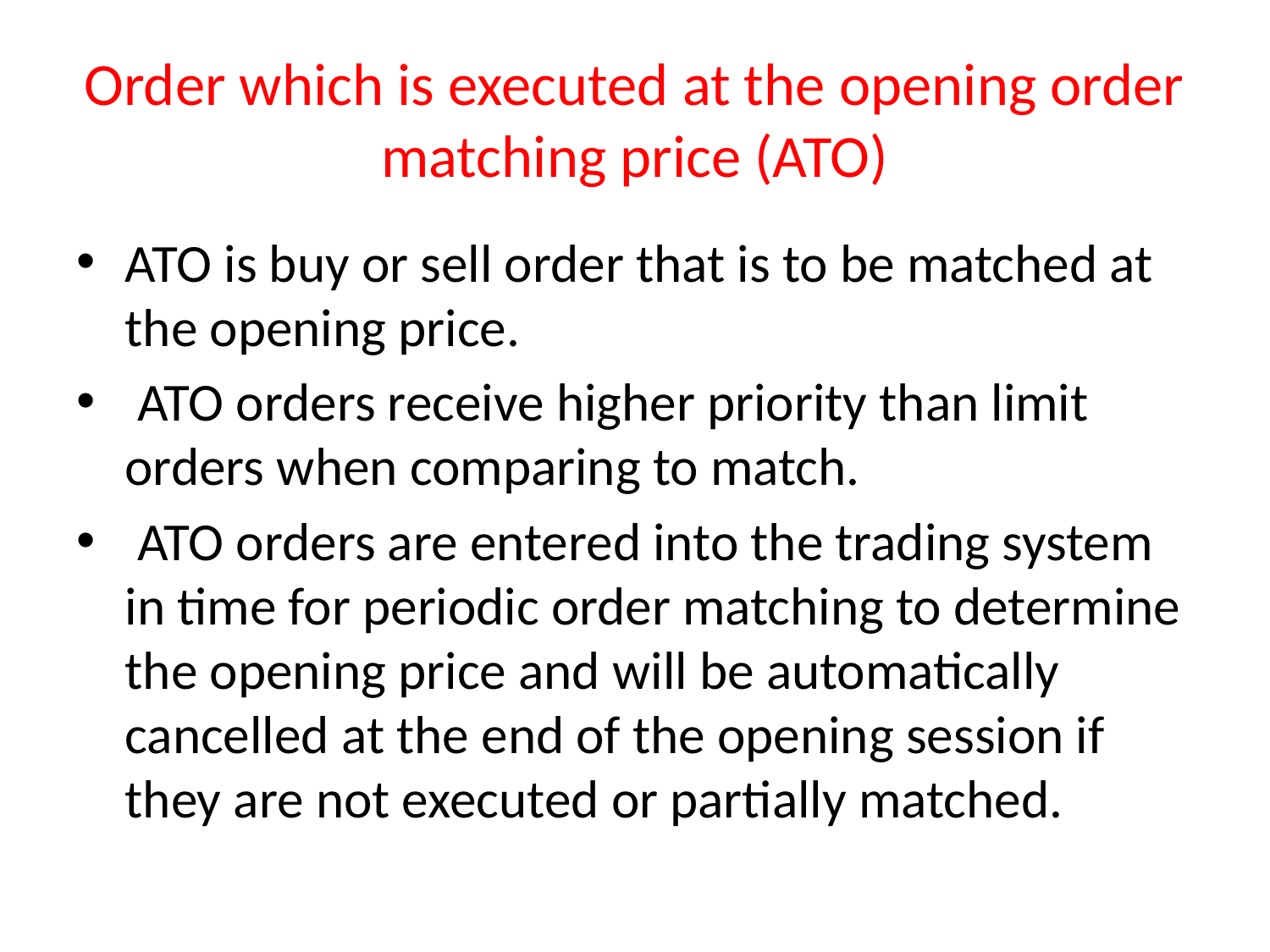

# Order which is executed at the opening order matching price (ATO)
ATO is buy or sell order that is to be matched at the opening price.
 ATO orders receive higher priority than limit orders when comparing to match.
 ATO orders are entered into the trading system in time for periodic order matching to determine the opening price and will be automatically cancelled at the end of the opening session if they are not executed or partially matched.